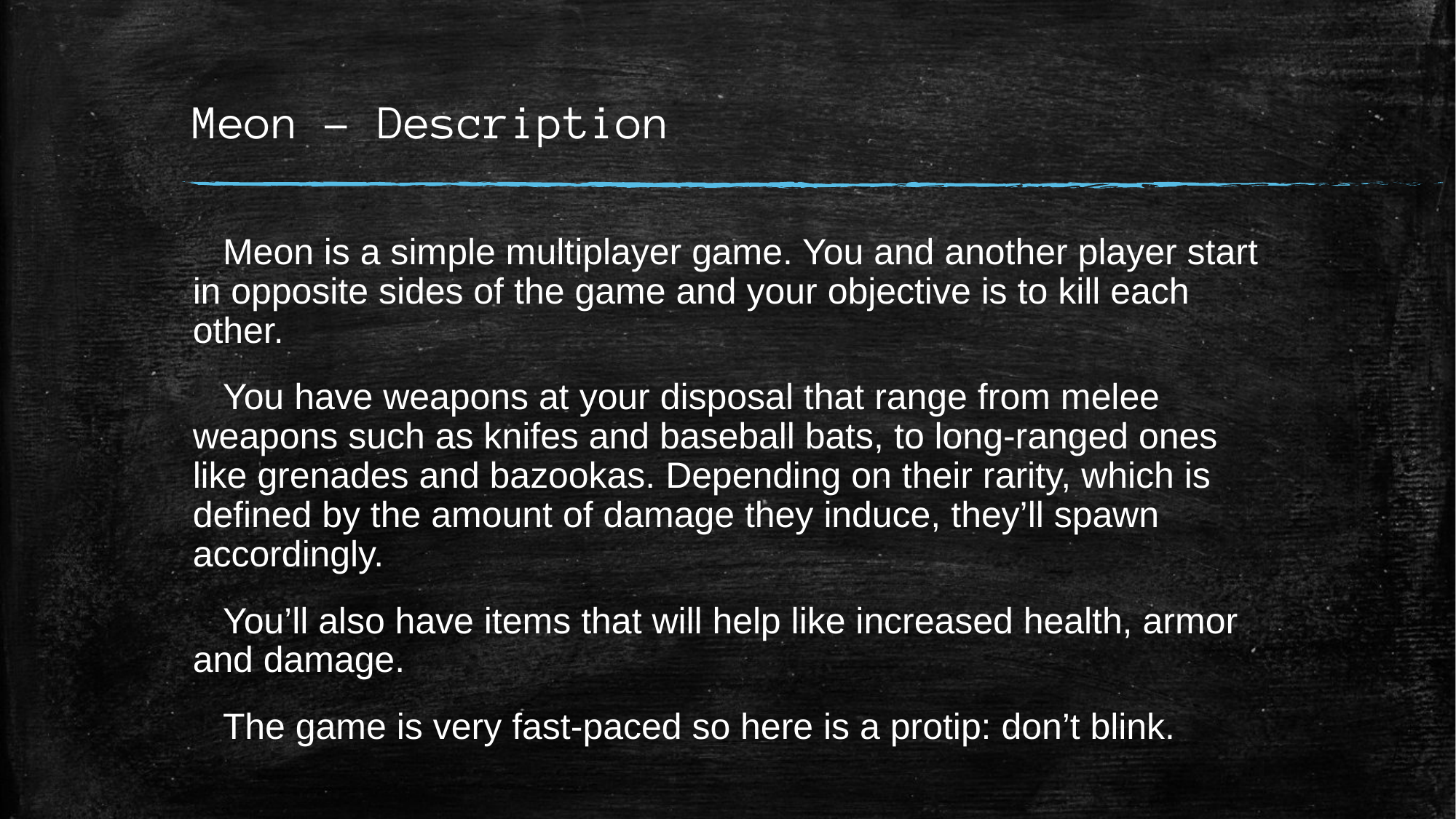

# Meon - Description
Meon is a simple multiplayer game. You and another player start in opposite sides of the game and your objective is to kill each other.
You have weapons at your disposal that range from melee weapons such as knifes and baseball bats, to long-ranged ones like grenades and bazookas. Depending on their rarity, which is defined by the amount of damage they induce, they’ll spawn accordingly.
You’ll also have items that will help like increased health, armor and damage.
The game is very fast-paced so here is a protip: don’t blink.